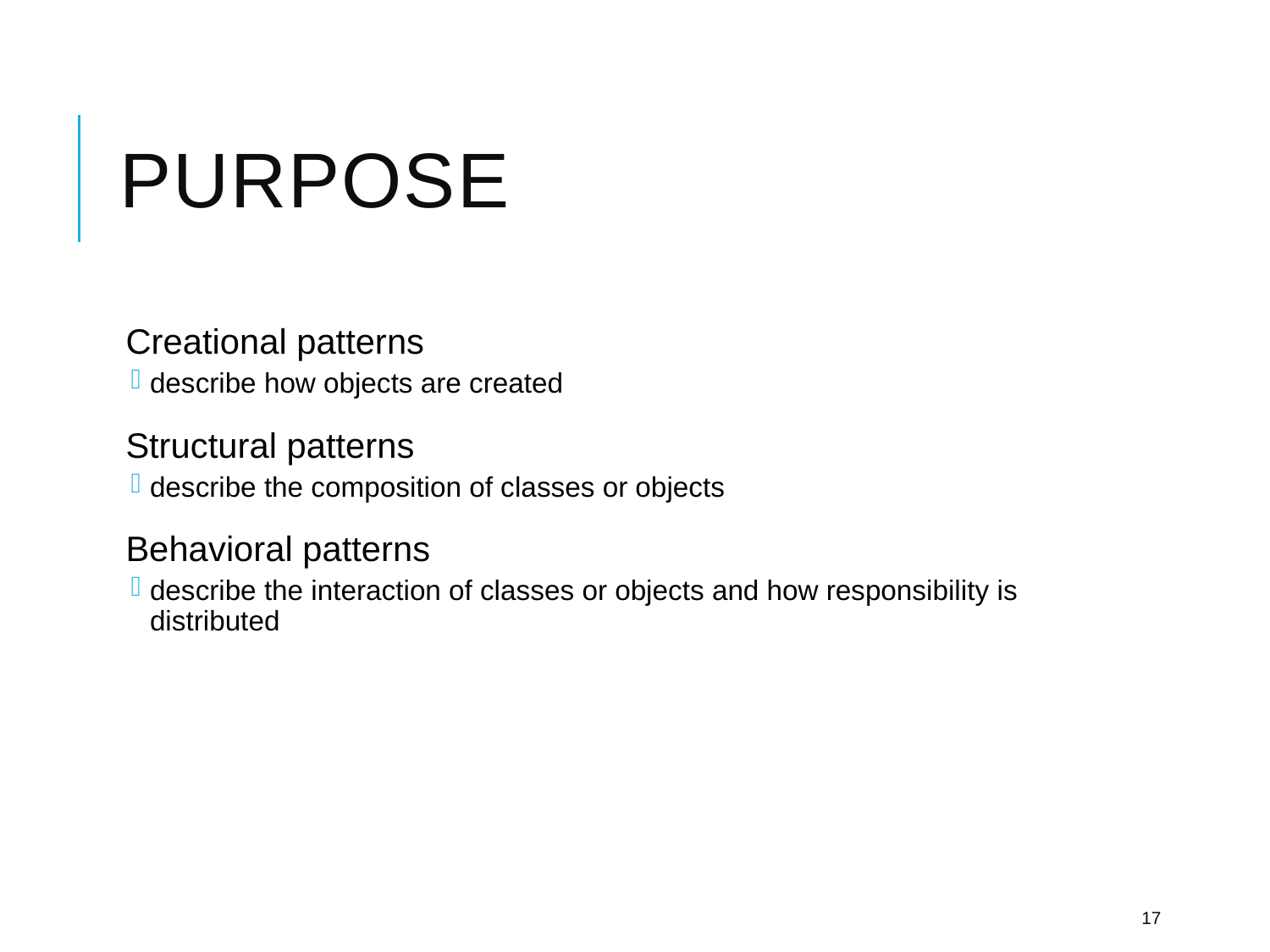

# Purpose
Creational patterns
describe how objects are created
Structural patterns
describe the composition of classes or objects
Behavioral patterns
describe the interaction of classes or objects and how responsibility is distributed
17